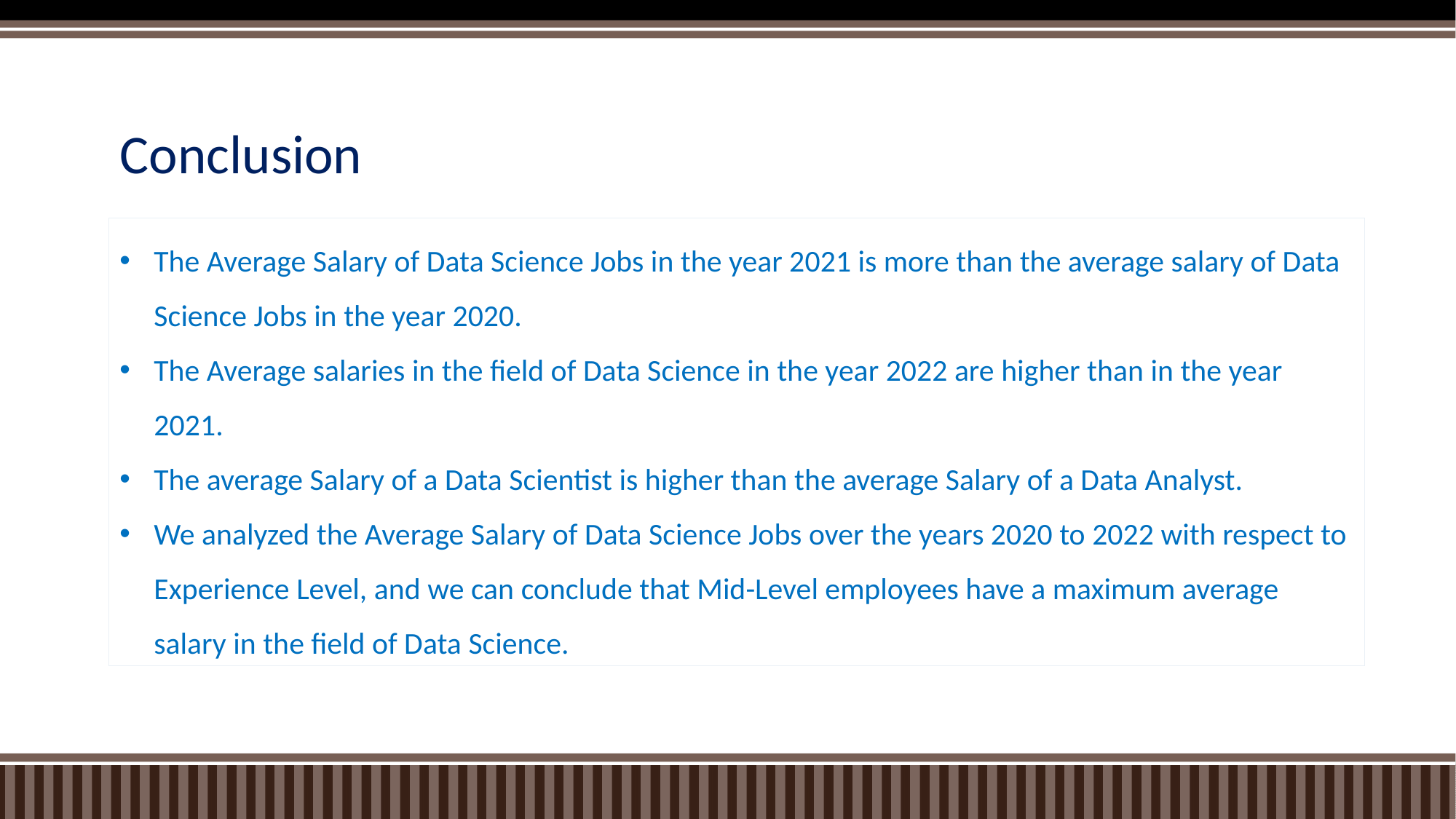

# Conclusion
The Average Salary of Data Science Jobs in the year 2021 is more than the average salary of Data Science Jobs in the year 2020.
The Average salaries in the field of Data Science in the year 2022 are higher than in the year 2021.
The average Salary of a Data Scientist is higher than the average Salary of a Data Analyst.
We analyzed the Average Salary of Data Science Jobs over the years 2020 to 2022 with respect to Experience Level, and we can conclude that Mid-Level employees have a maximum average salary in the field of Data Science.